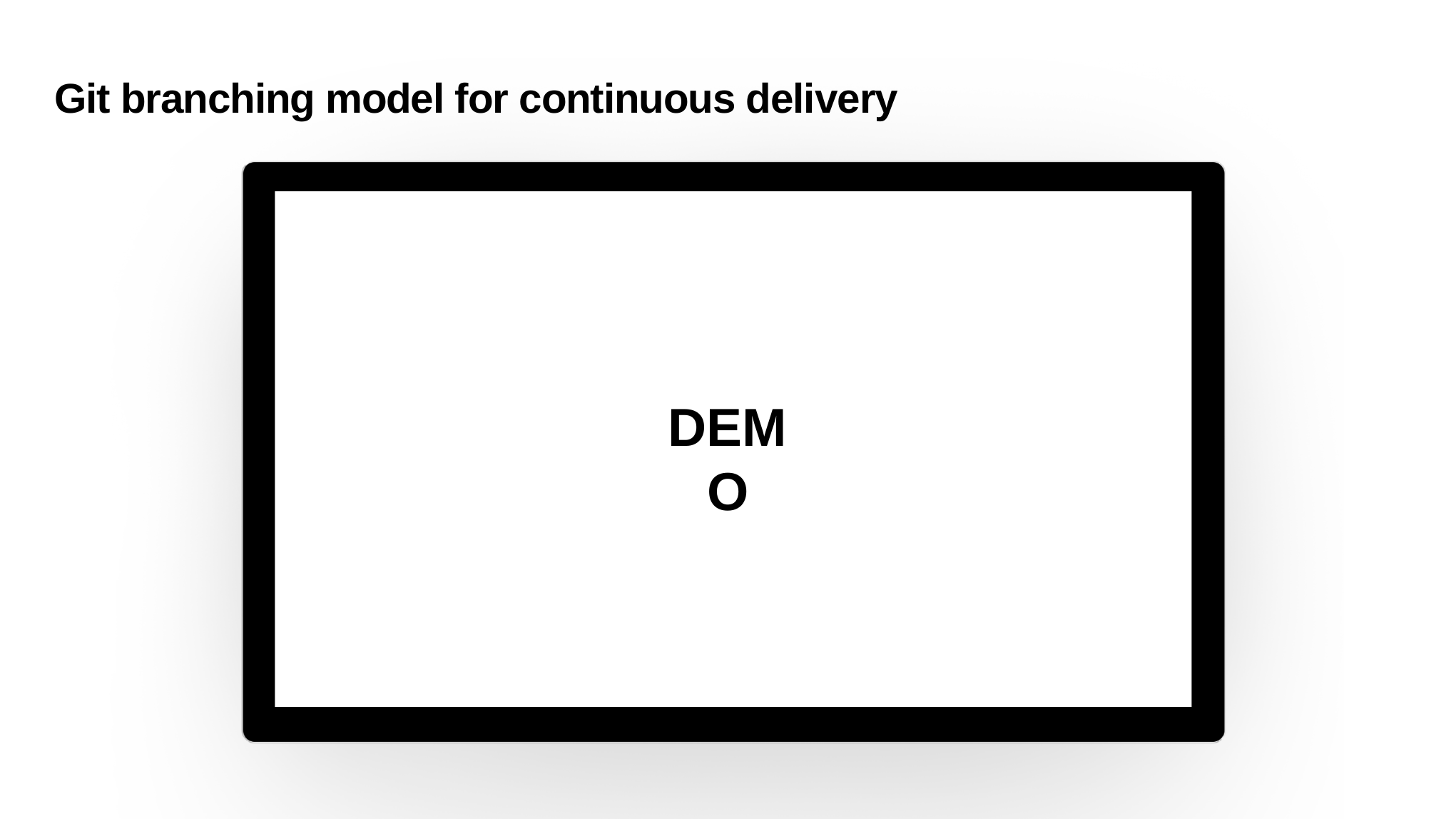

# Git branching model for continuous delivery
DEMO